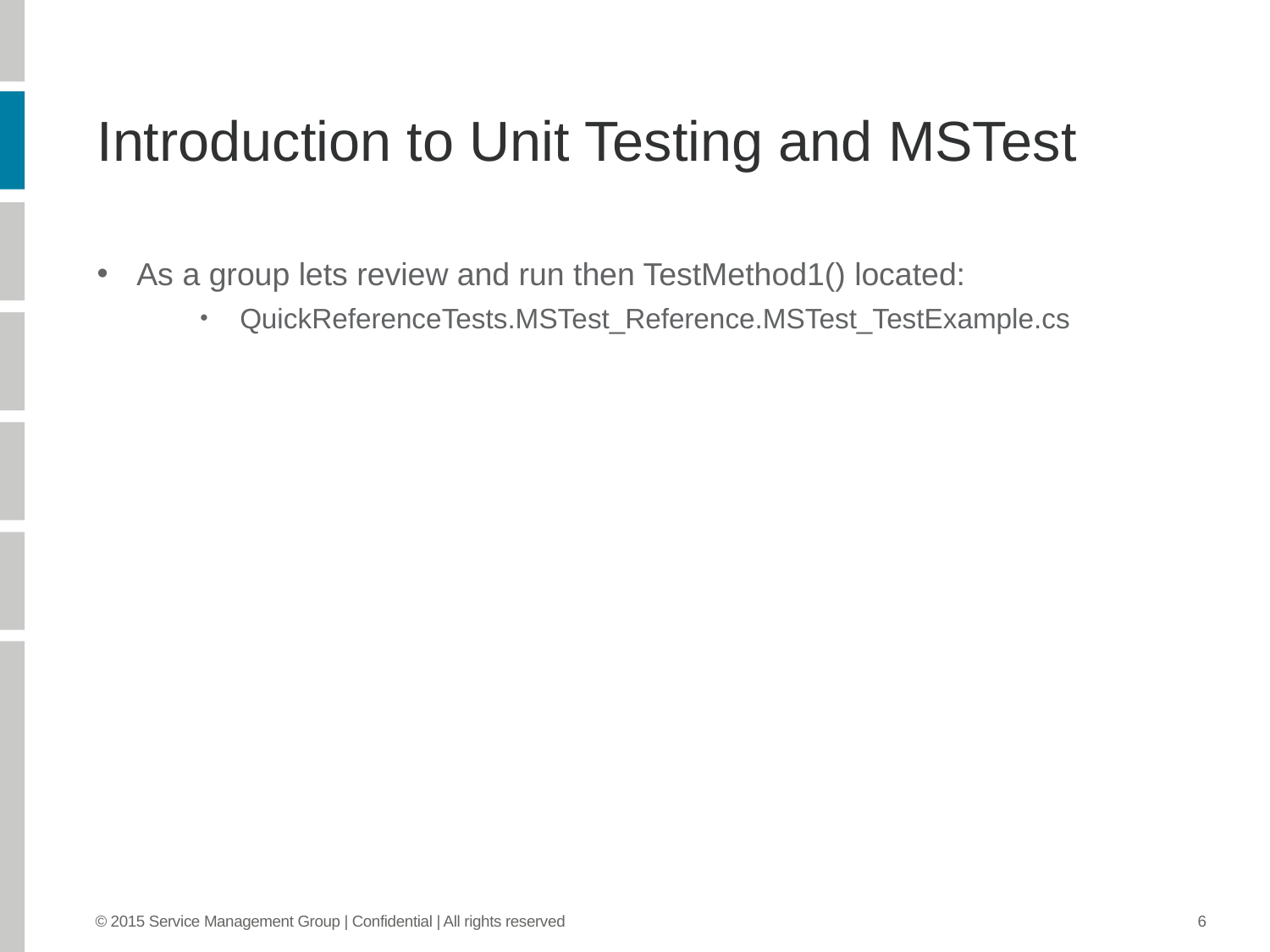

# Introduction to Unit Testing and MSTest
As a group lets review and run then TestMethod1() located:
QuickReferenceTests.MSTest_Reference.MSTest_TestExample.cs